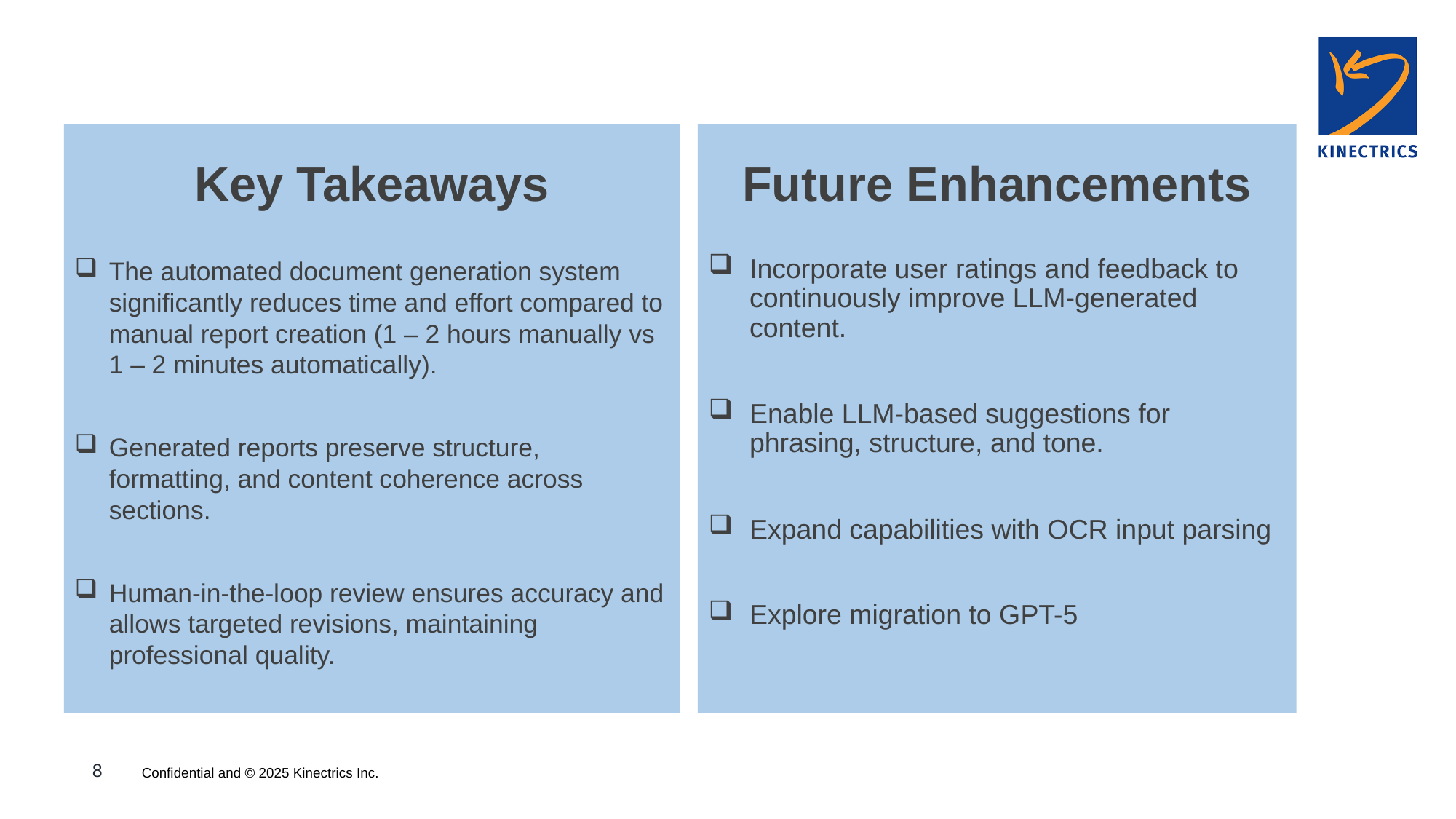

Key Takeaways

The automated document generation system significantly reduces time and effort compared to manual report creation (1 – 2 hours manually vs 1 – 2 minutes automatically).

Generated reports preserve structure, formatting, and content coherence across sections.

Human-in-the-loop review ensures accuracy and allows targeted revisions, maintaining professional quality.

Future Enhancements

Incorporate user ratings and feedback to continuously improve LLM-generated content.

Enable LLM-based suggestions for phrasing, structure, and tone.

Expand capabilities with OCR input parsing

Explore migration to GPT-5